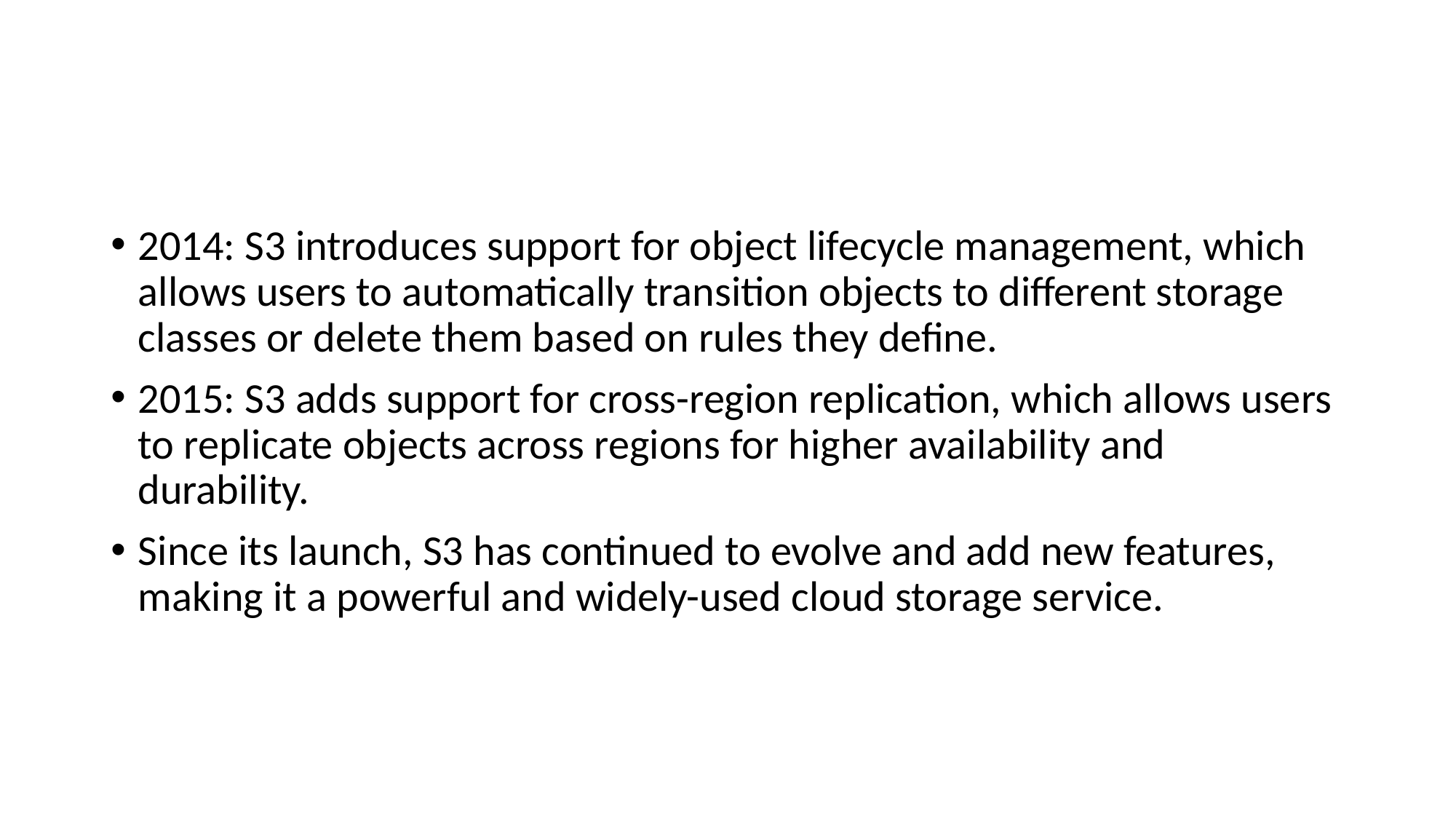

#
2014: S3 introduces support for object lifecycle management, which allows users to automatically transition objects to different storage classes or delete them based on rules they define.
2015: S3 adds support for cross-region replication, which allows users to replicate objects across regions for higher availability and durability.
Since its launch, S3 has continued to evolve and add new features, making it a powerful and widely-used cloud storage service.